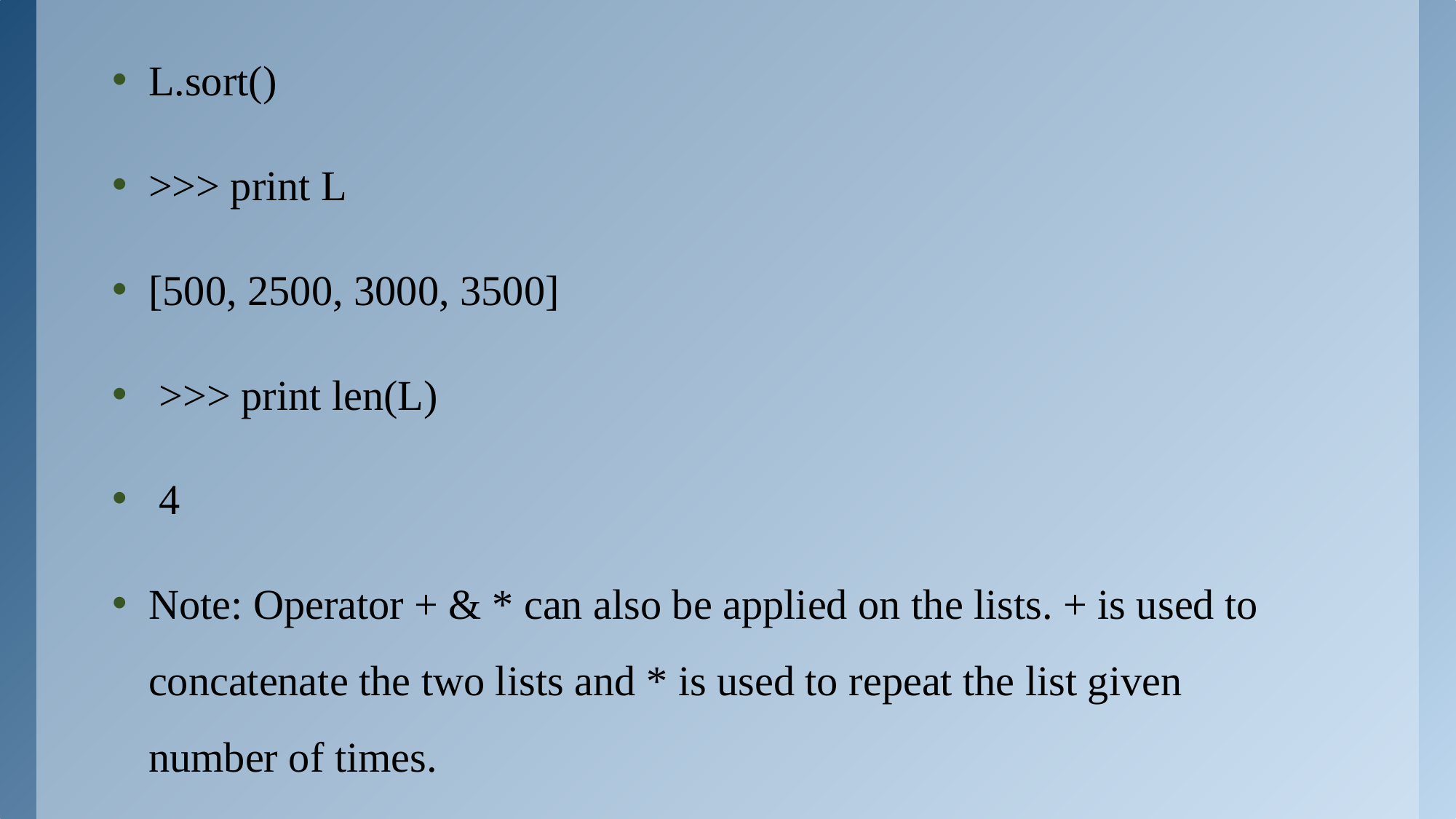

L.sort()
>>> print L
[500, 2500, 3000, 3500]
 >>> print len(L)
 4
Note: Operator + & * can also be applied on the lists. + is used to concatenate the two lists and * is used to repeat the list given number of times.